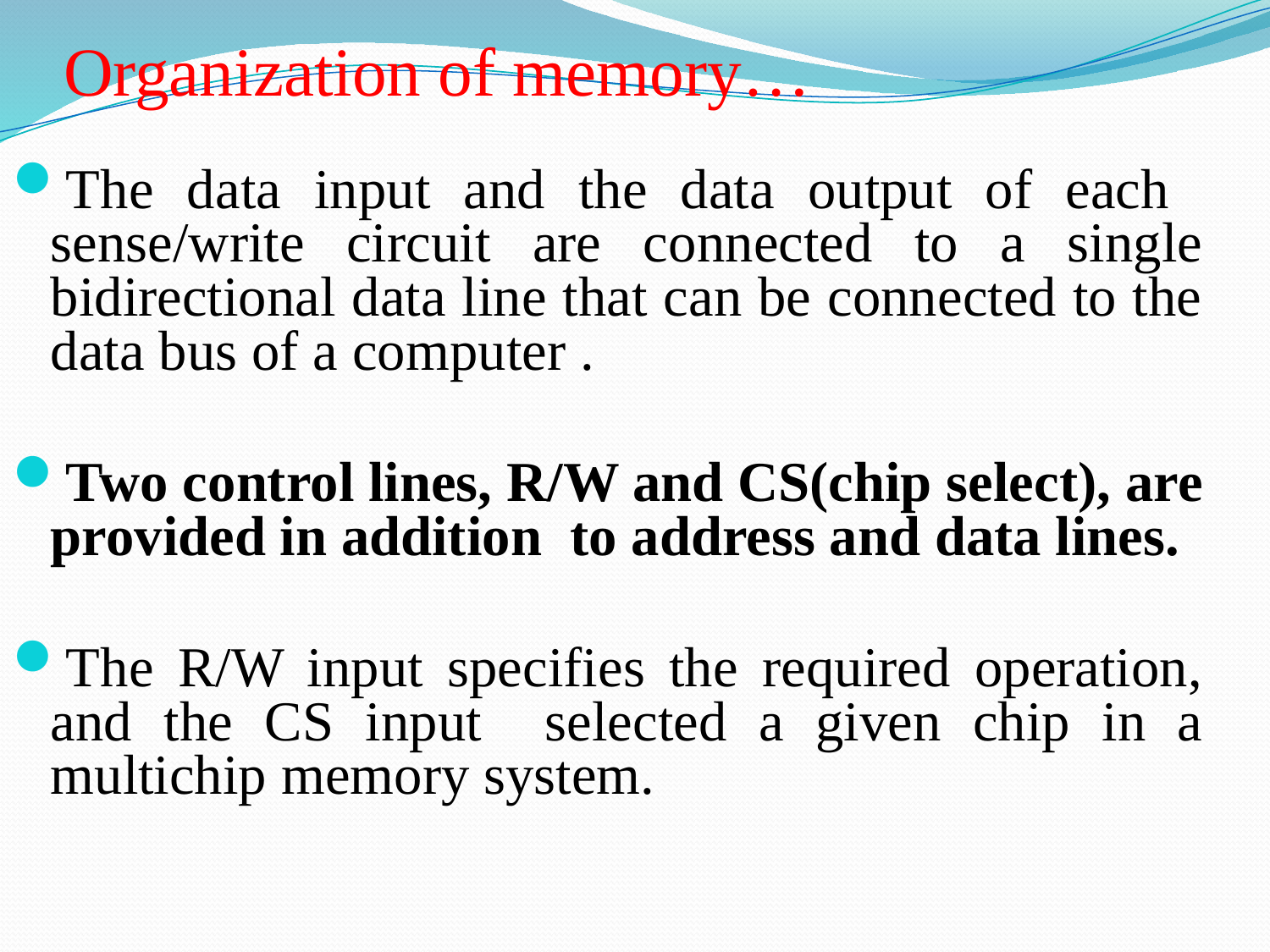

# Organization of memory…
The data input and the data output of each  sense/write circuit are connected to a single bidirectional data line that can be connected to the data bus of a computer .

Two control lines, R/W and CS(chip select), are provided in addition  to address and data lines.

The R/W input specifies the required operation, and the CS input  selected a given chip in a multichip memory system.